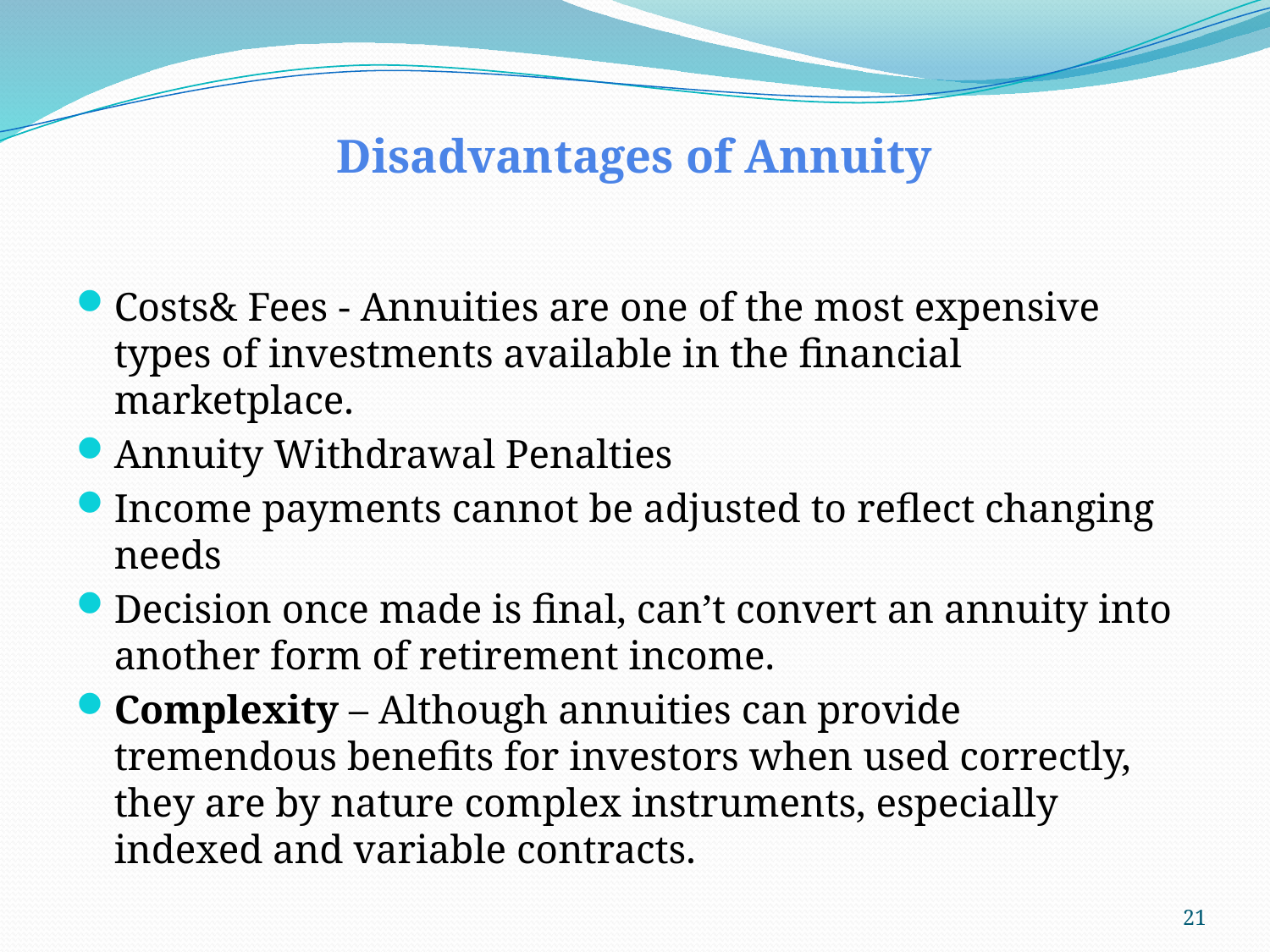

# Disadvantages of Annuity

Costs& Fees - Annuities are one of the most expensive types of investments available in the financial marketplace.
Annuity Withdrawal Penalties
Income payments cannot be adjusted to reflect changing needs
Decision once made is final, can’t convert an annuity into another form of retirement income.
Complexity – Although annuities can provide tremendous benefits for investors when used correctly, they are by nature complex instruments, especially indexed and variable contracts.
21